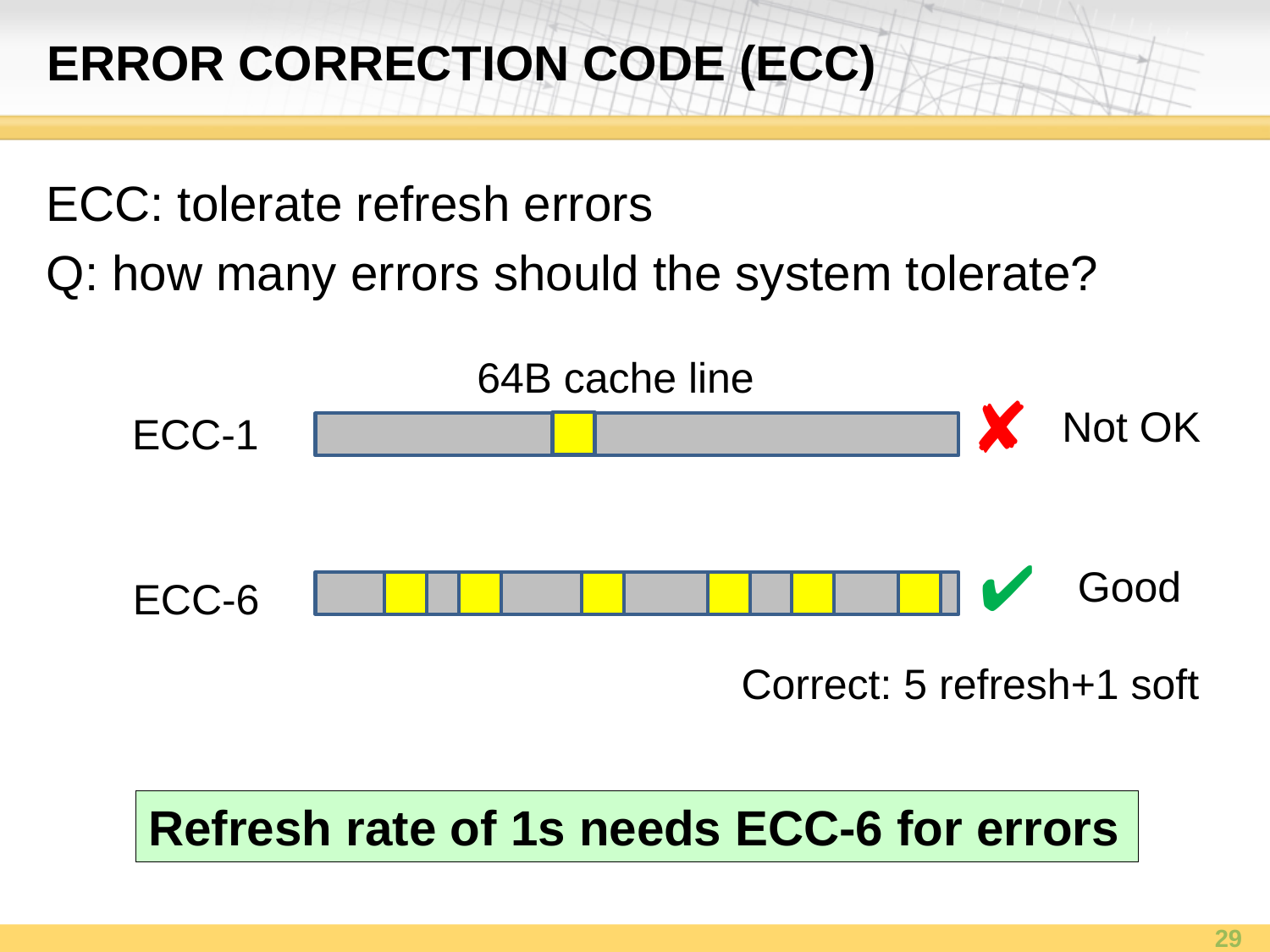

# Error correction code (ECC)
ECC: tolerate refresh errors
Q: how many errors should the system tolerate?
64B cache line
✘
Not OK
ECC-1

✔
Good
ECC-6

Correct: 5 refresh+1 soft
Refresh rate of 1s needs ECC-6 for errors
29